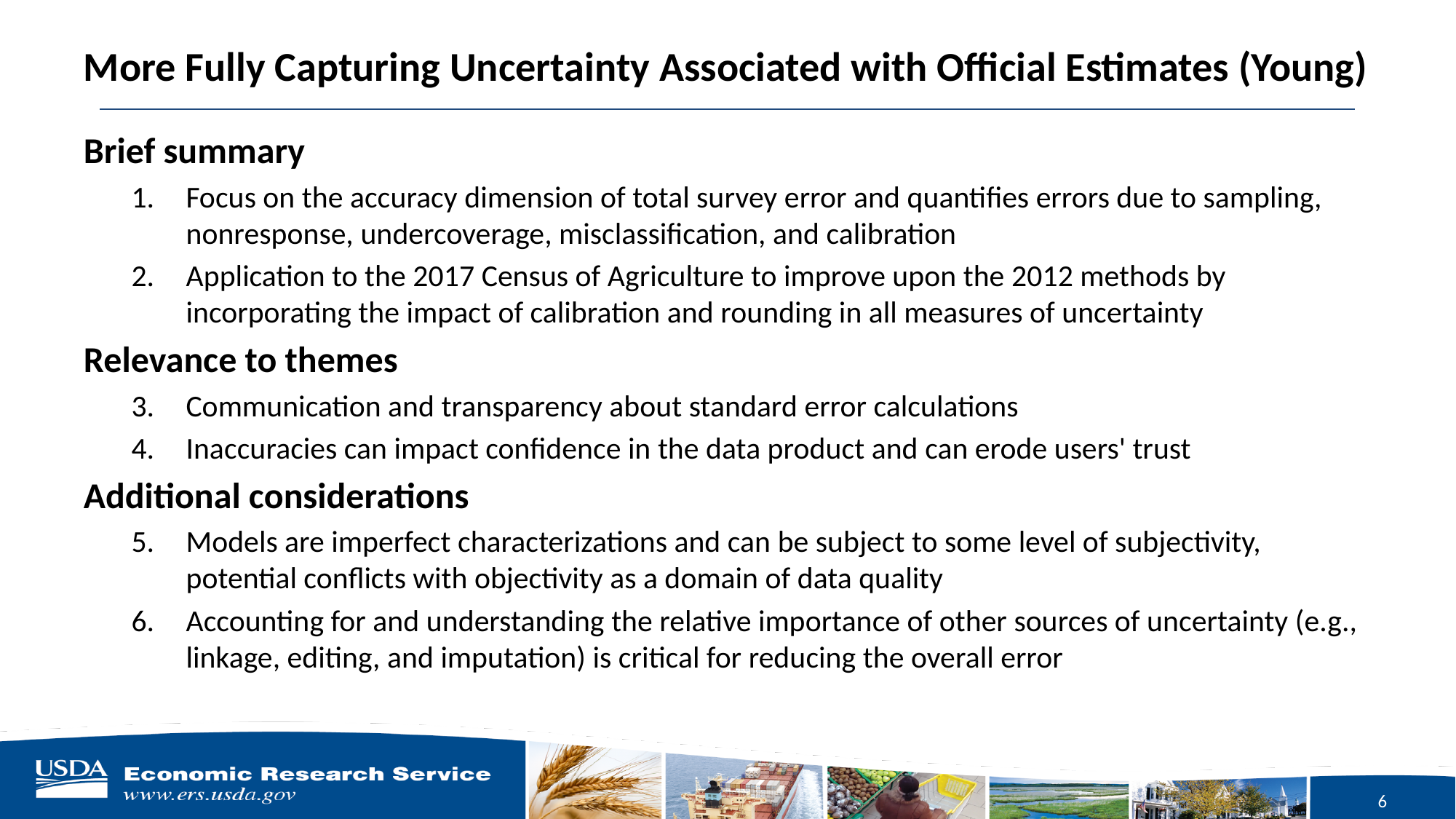

# More Fully Capturing Uncertainty Associated with Official Estimates (Young)
Brief summary
Focus on the accuracy dimension of total survey error and quantifies errors due to sampling, nonresponse, undercoverage, misclassification, and calibration
Application to the 2017 Census of Agriculture to improve upon the 2012 methods by incorporating the impact of calibration and rounding in all measures of uncertainty
Relevance to themes
Communication and transparency about standard error calculations
Inaccuracies can impact confidence in the data product and can erode users' trust
Additional considerations
Models are imperfect characterizations and can be subject to some level of subjectivity, potential conflicts with objectivity as a domain of data quality
Accounting for and understanding the relative importance of other sources of uncertainty (e.g., linkage, editing, and imputation) is critical for reducing the overall error